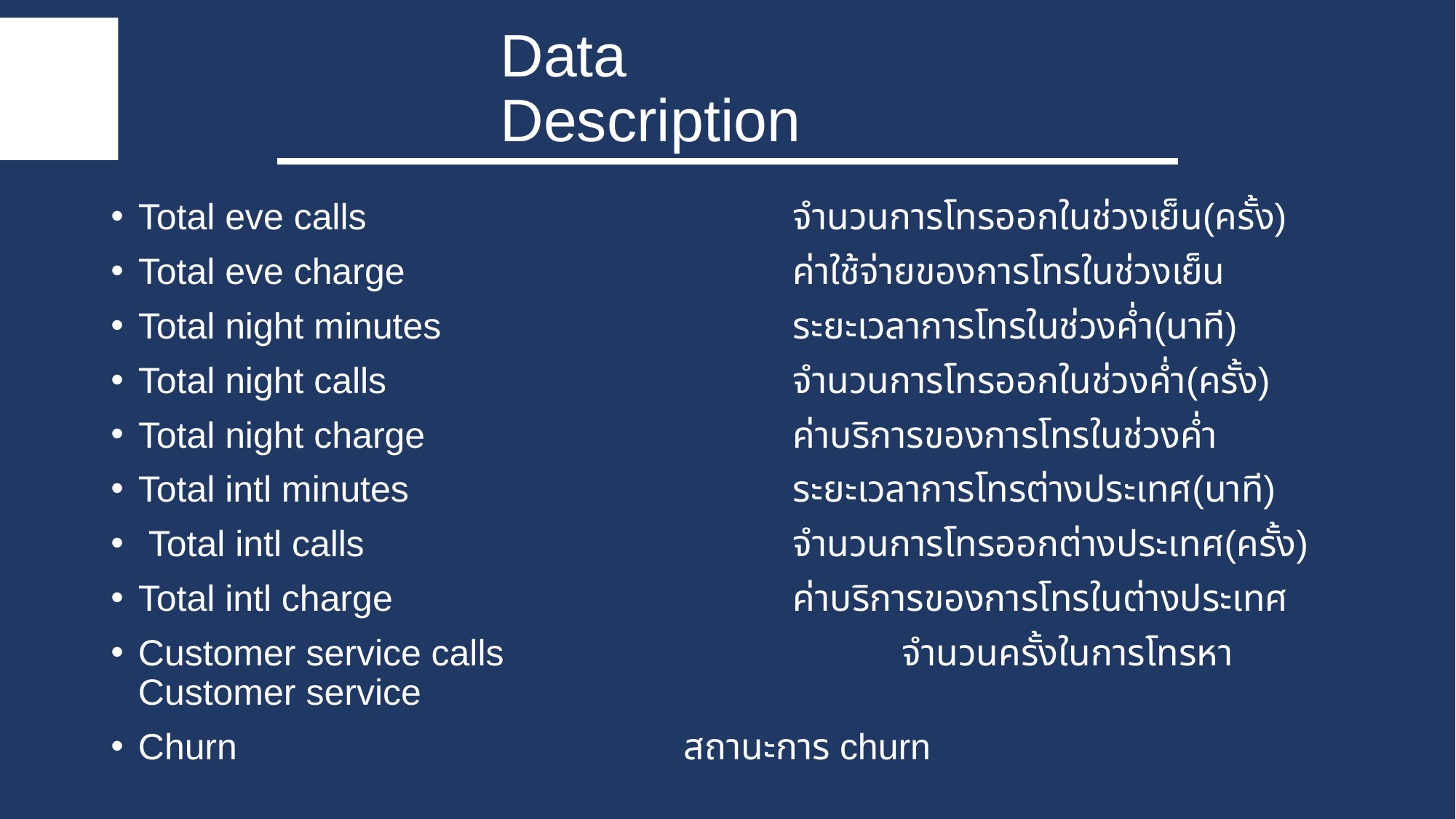

# Data Description
Total eve calls 				จำนวนการโทรออกในช่วงเย็น(ครั้ง)
Total eve charge 				ค่าใช้จ่ายของการโทรในช่วงเย็น
Total night minutes 				ระยะเวลาการโทรในช่วงค่ำ(นาที)
Total night calls 				จำนวนการโทรออกในช่วงค่ำ(ครั้ง)
Total night charge 				ค่าบริการของการโทรในช่วงค่ำ
Total intl minutes				ระยะเวลาการโทรต่างประเทศ(นาที)
 Total intl calls 				จำนวนการโทรออกต่างประเทศ(ครั้ง)
Total intl charge 				ค่าบริการของการโทรในต่างประเทศ
Customer service calls 				จำนวนครั้งในการโทรหา Customer service
Churn					สถานะการ churn